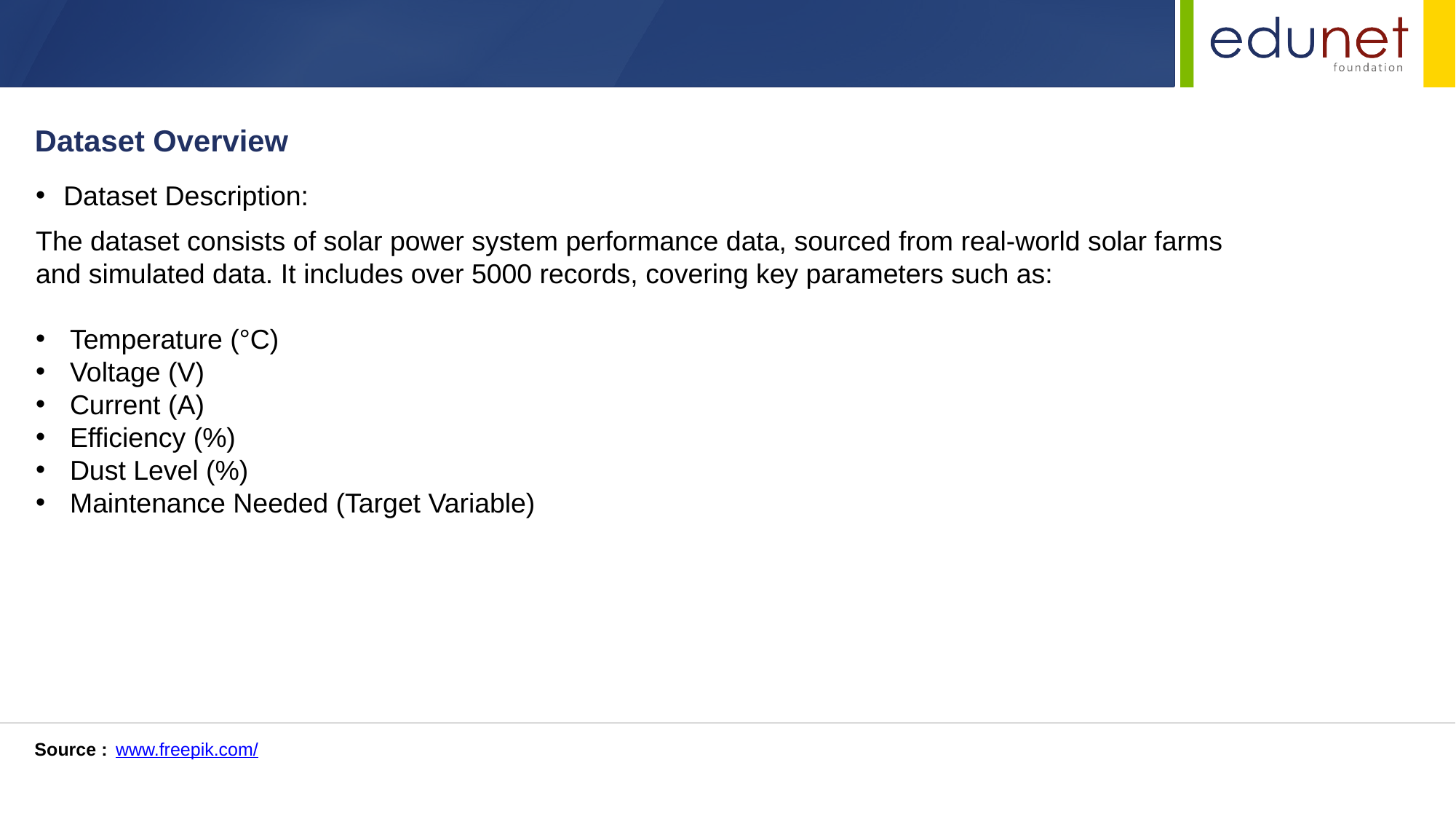

Dataset Overview
Dataset Description:
The dataset consists of solar power system performance data, sourced from real-world solar farms and simulated data. It includes over 5000 records, covering key parameters such as:

Temperature (°C)
Voltage (V)
Current (A)
Efficiency (%)
Dust Level (%)
Maintenance Needed (Target Variable)

Source :
www.freepik.com/